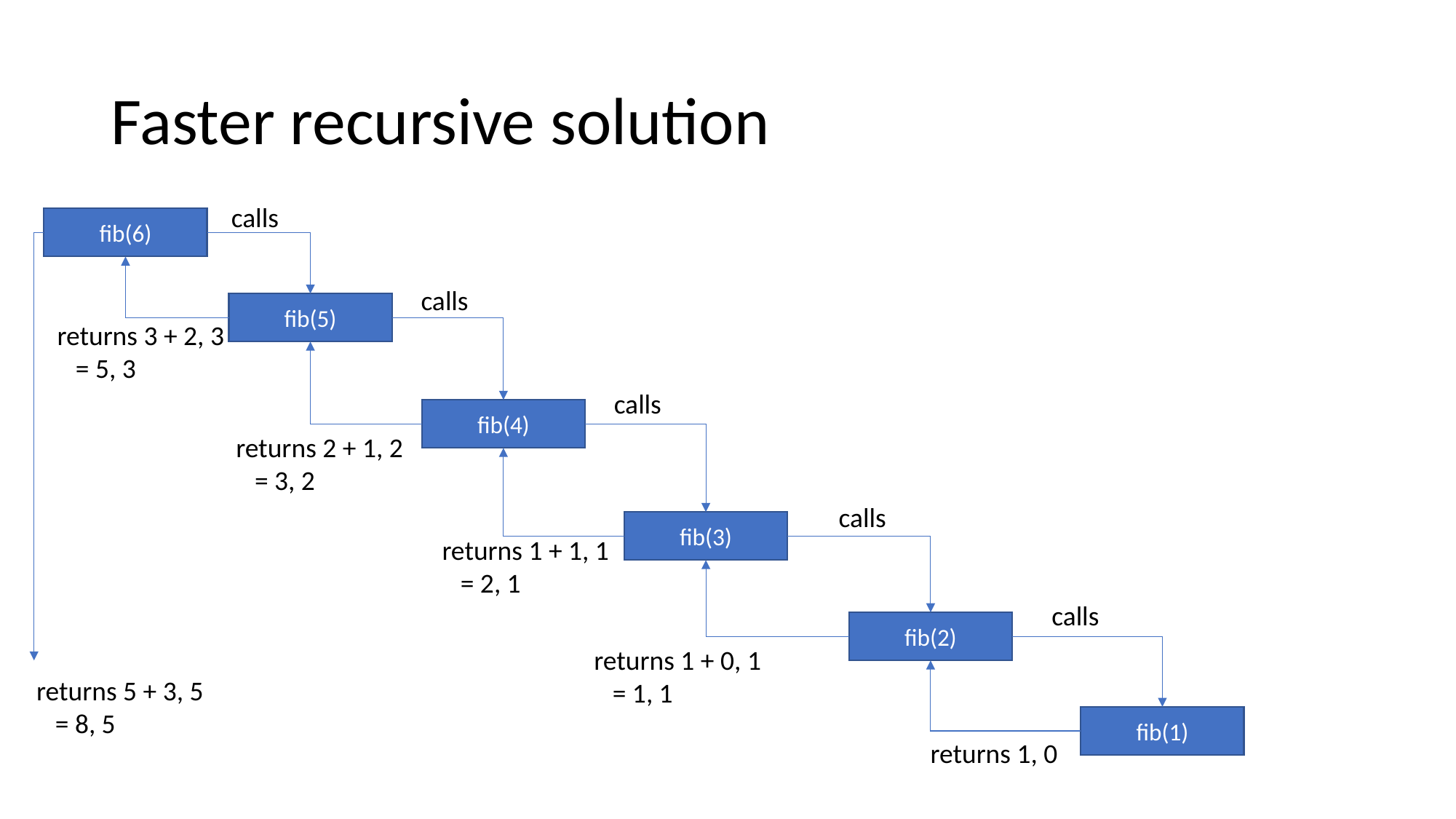

# Faster recursive solution
calls
fib(6)
calls
fib(5)
returns 3 + 2, 3
   = 5, 3
calls
fib(4)
returns 2 + 1, 2
   = 3, 2
calls
fib(3)
returns 1 + 1, 1
   = 2, 1
calls
fib(2)
returns 1 + 0, 1
   = 1, 1
returns 5 + 3, 5
   = 8, 5
fib(1)
returns 1, 0